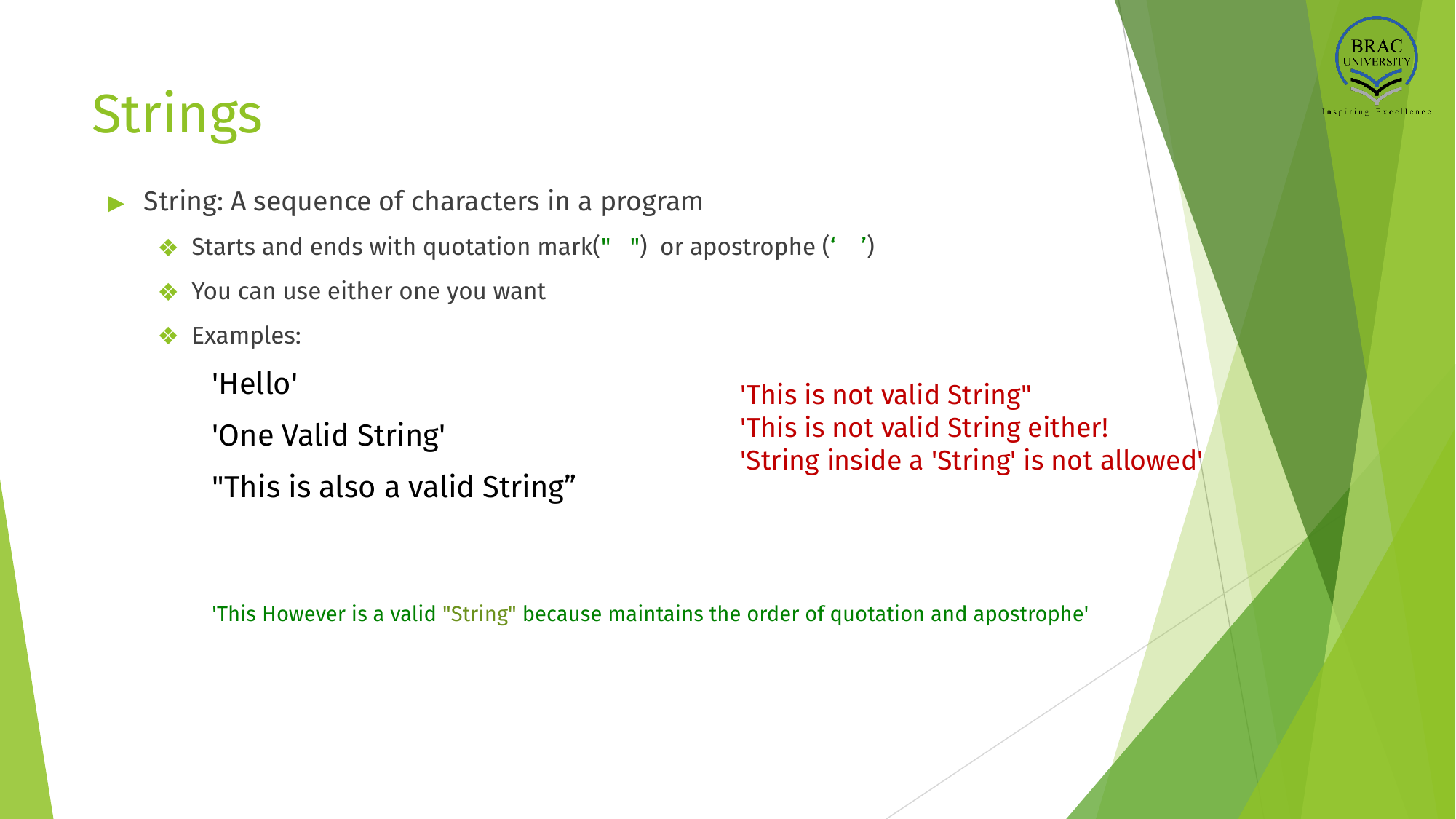

# Strings
String: A sequence of characters in a program
Starts and ends with quotation mark("   ")  or apostrophe (‘    ’)
You can use either one you want
Examples:
'Hello'
'One Valid String'
"This is also a valid String”

'This However is a valid "String" because maintains the order of quotation and apostrophe'
'This is not valid String"
'This is not valid String either!
'String inside a 'String' is not allowed'